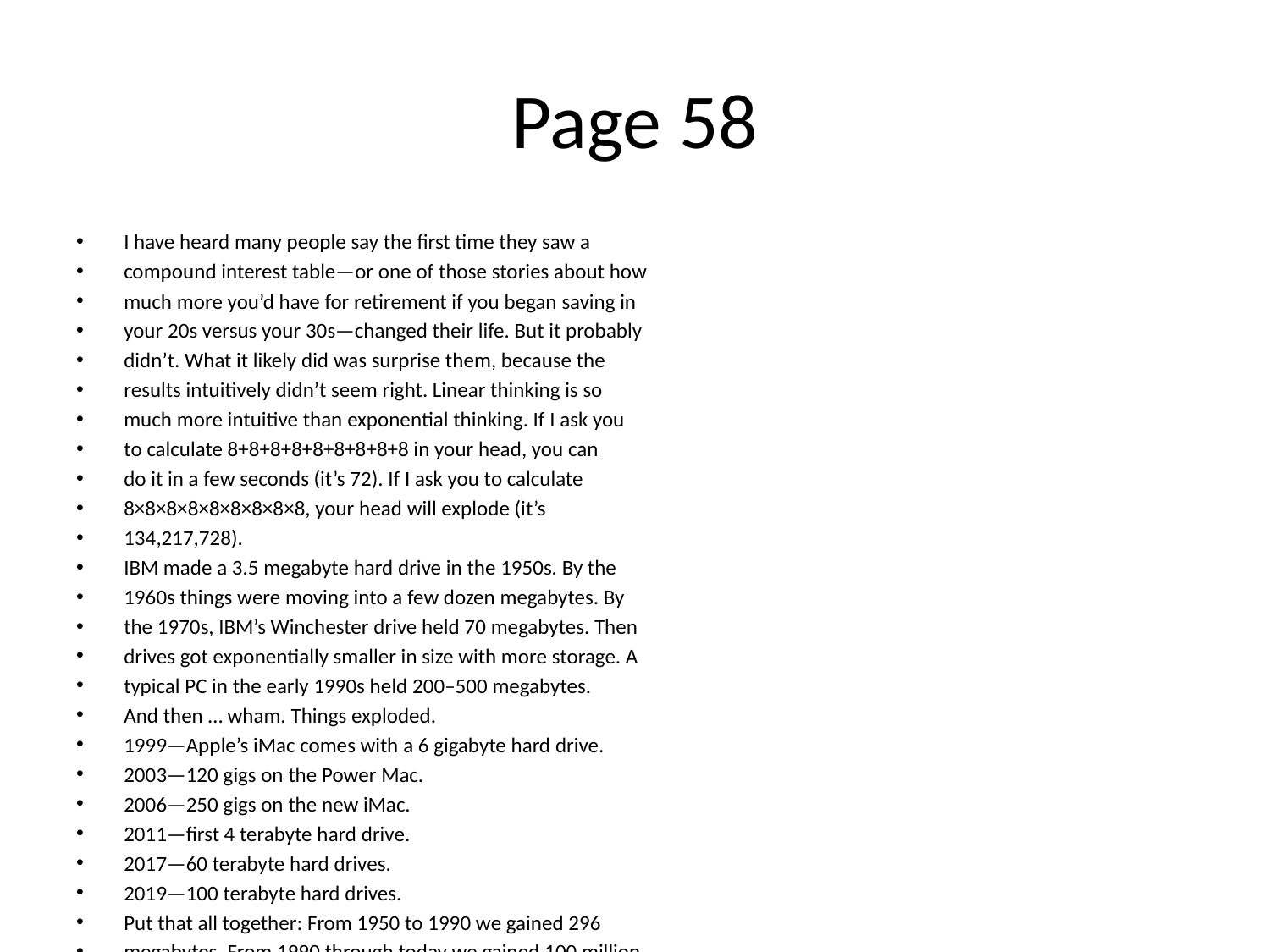

# Page 58
I have heard many people say the ﬁrst time they saw a
compound interest table—or one of those stories about how
much more you’d have for retirement if you began saving in
your 20s versus your 30s—changed their life. But it probably
didn’t. What it likely did was surprise them, because the
results intuitively didn’t seem right. Linear thinking is so
much more intuitive than exponential thinking. If I ask you
to calculate 8+8+8+8+8+8+8+8+8 in your head, you can
do it in a few seconds (it’s 72). If I ask you to calculate
8×8×8×8×8×8×8×8×8, your head will explode (it’s
134,217,728).
IBM made a 3.5 megabyte hard drive in the 1950s. By the
1960s things were moving into a few dozen megabytes. By
the 1970s, IBM’s Winchester drive held 70 megabytes. Then
drives got exponentially smaller in size with more storage. A
typical PC in the early 1990s held 200–500 megabytes.
And then … wham. Things exploded.
1999—Apple’s iMac comes with a 6 gigabyte hard drive.
2003—120 gigs on the Power Mac.
2006—250 gigs on the new iMac.
2011—ﬁrst 4 terabyte hard drive.
2017—60 terabyte hard drives.
2019—100 terabyte hard drives.
Put that all together: From 1950 to 1990 we gained 296
megabytes. From 1990 through today we gained 100 million
megabytes.